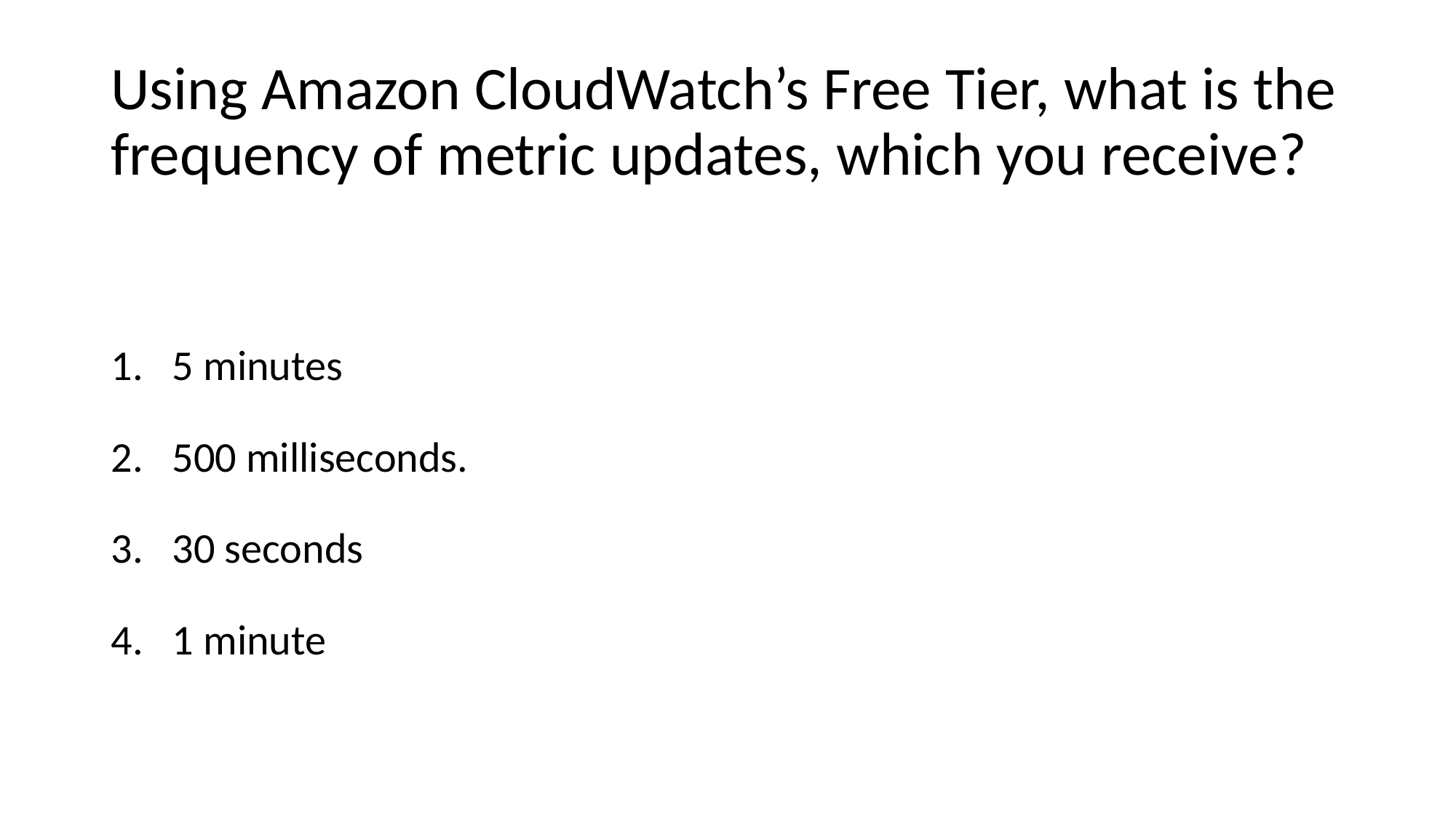

# Using Amazon CloudWatch’s Free Tier, what is the frequency of metric updates, which you receive?
5 minutes
500 milliseconds.
30 seconds
1 minute